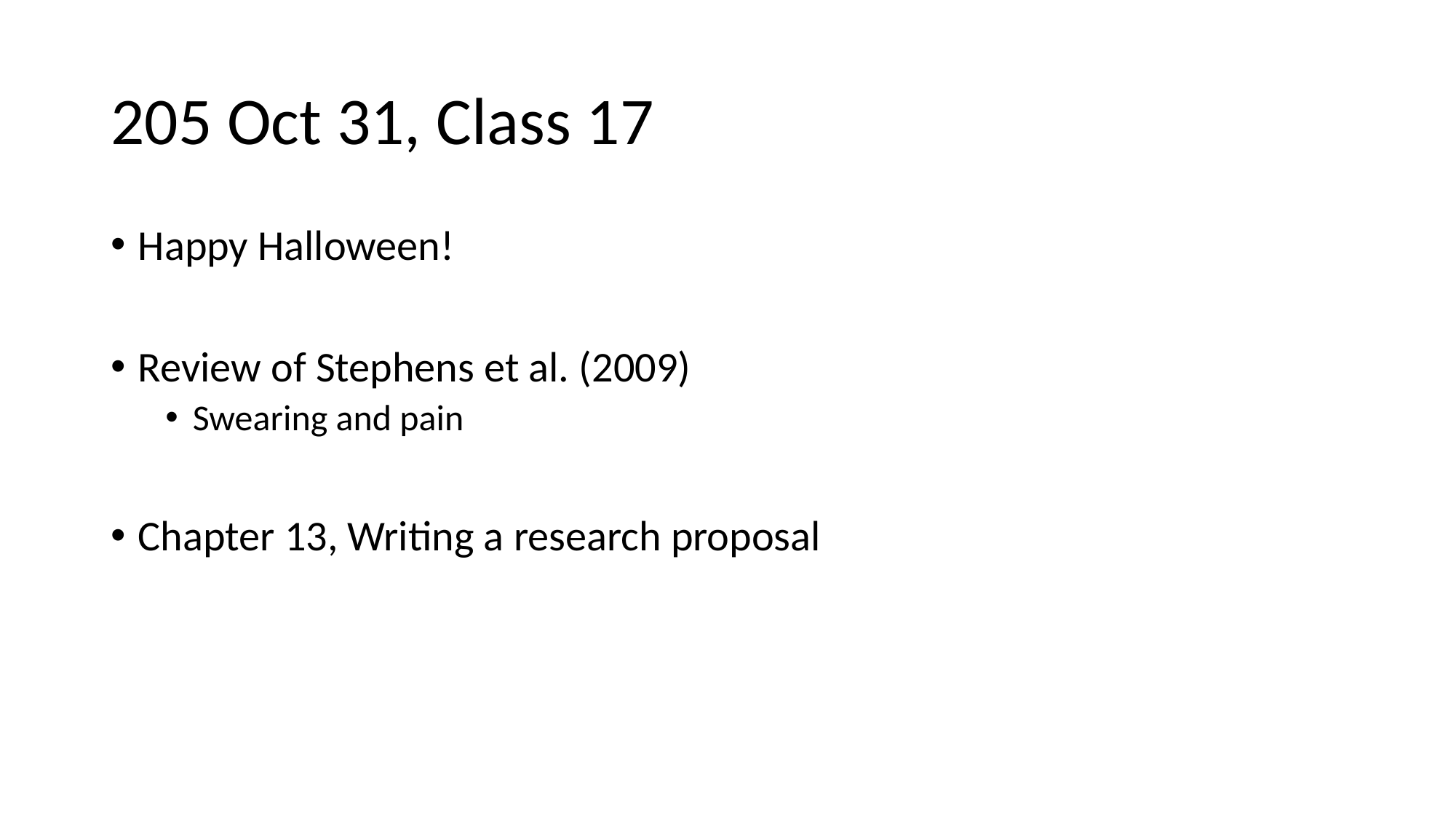

# 205 Oct 31, Class 17
Happy Halloween!

Review of Stephens et al. (2009)
Swearing and pain

Chapter 13, Writing a research proposal